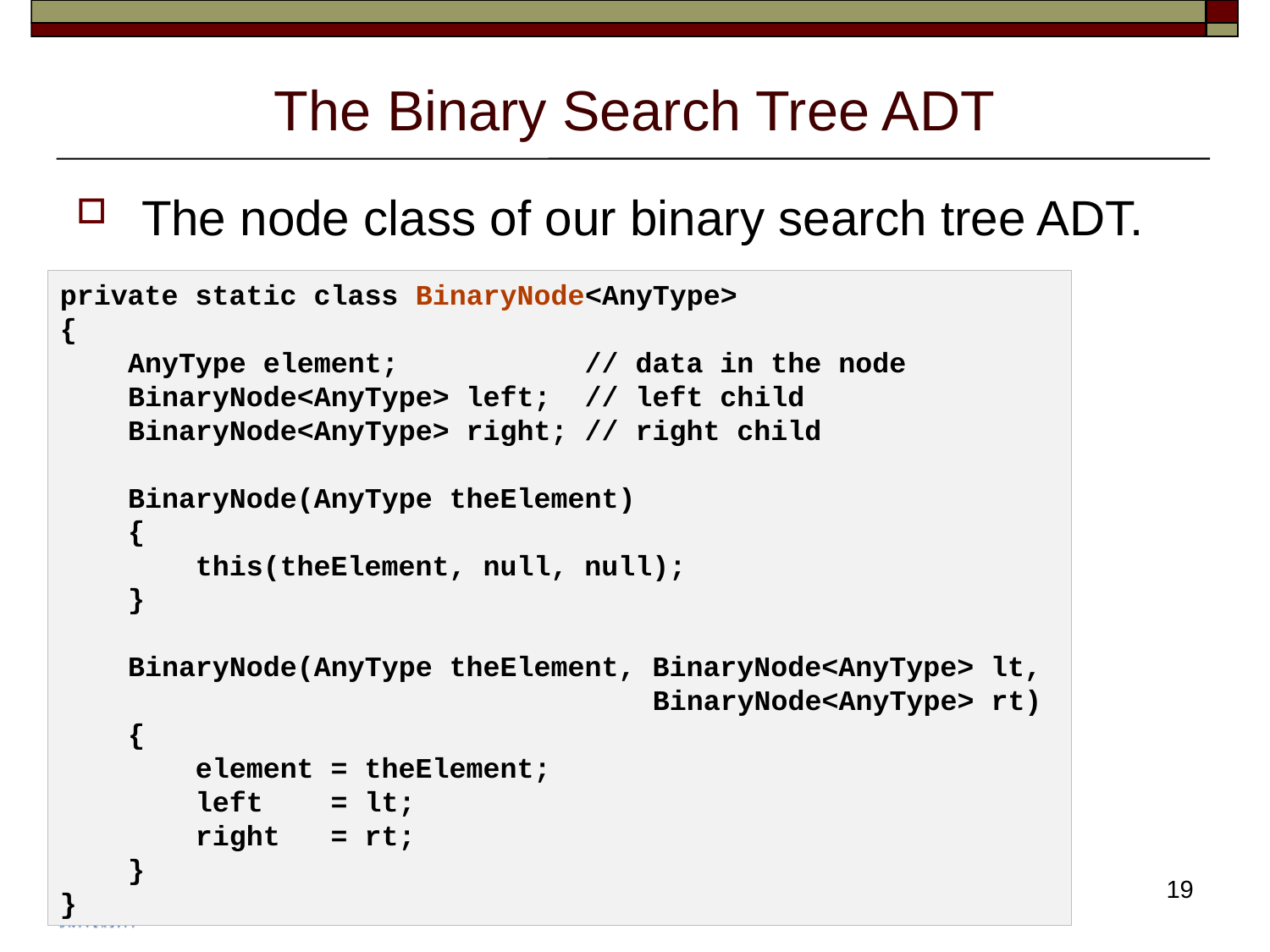

# The Binary Search Tree ADT
The node class of our binary search tree ADT.
private static class BinaryNode<AnyType>
{
    AnyType element;           // data in the node
    BinaryNode<AnyType> left;  // left child
    BinaryNode<AnyType> right; // right child

    BinaryNode(AnyType theElement)
    {
        this(theElement, null, null);
    }

    BinaryNode(AnyType theElement, BinaryNode<AnyType> lt,
                                   BinaryNode<AnyType> rt)
    {
        element = theElement;
        left    = lt;
        right   = rt;
    }
}
19